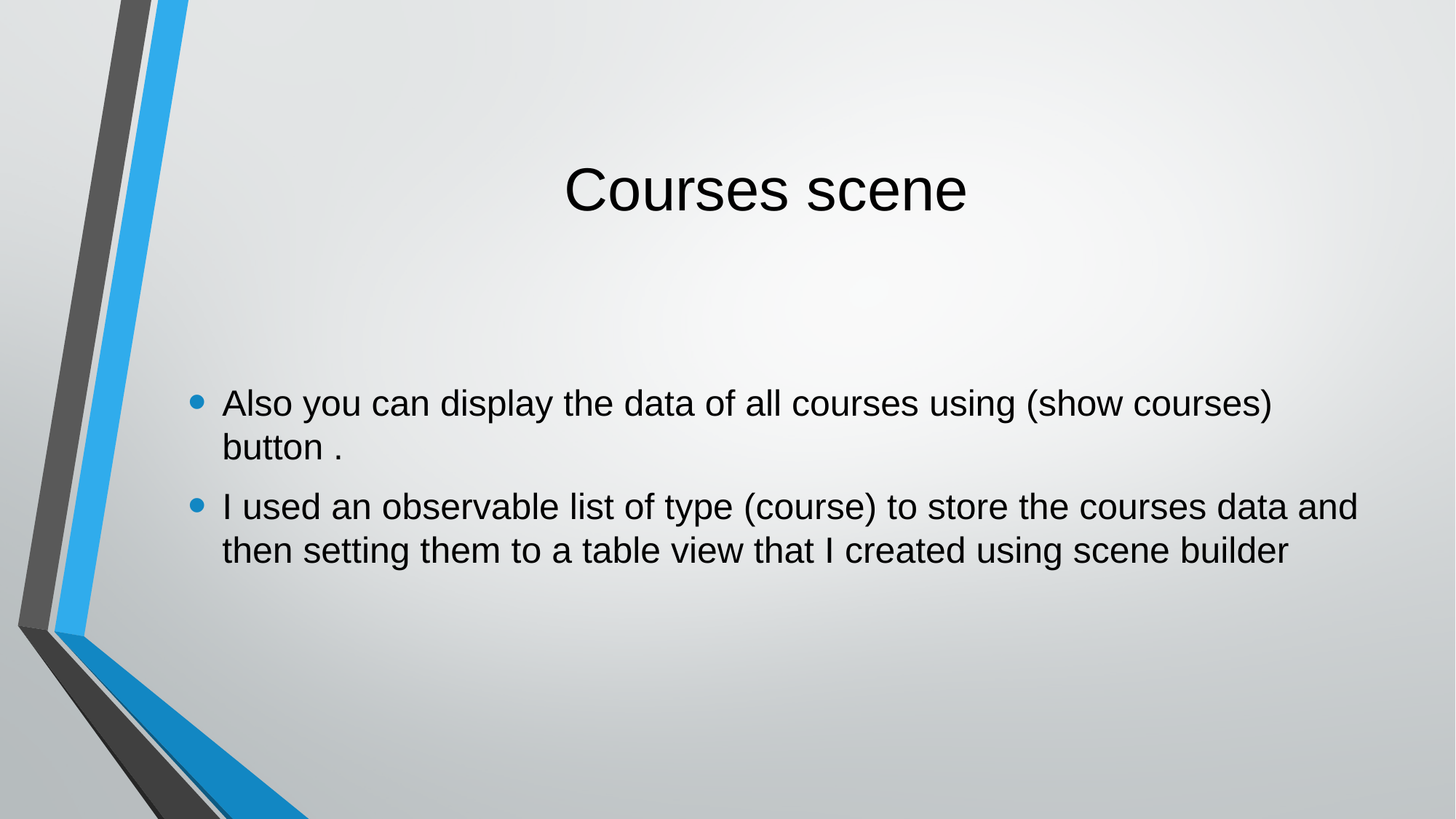

# Courses scene
Also you can display the data of all courses using (show courses) button .
I used an observable list of type (course) to store the courses data and then setting them to a table view that I created using scene builder